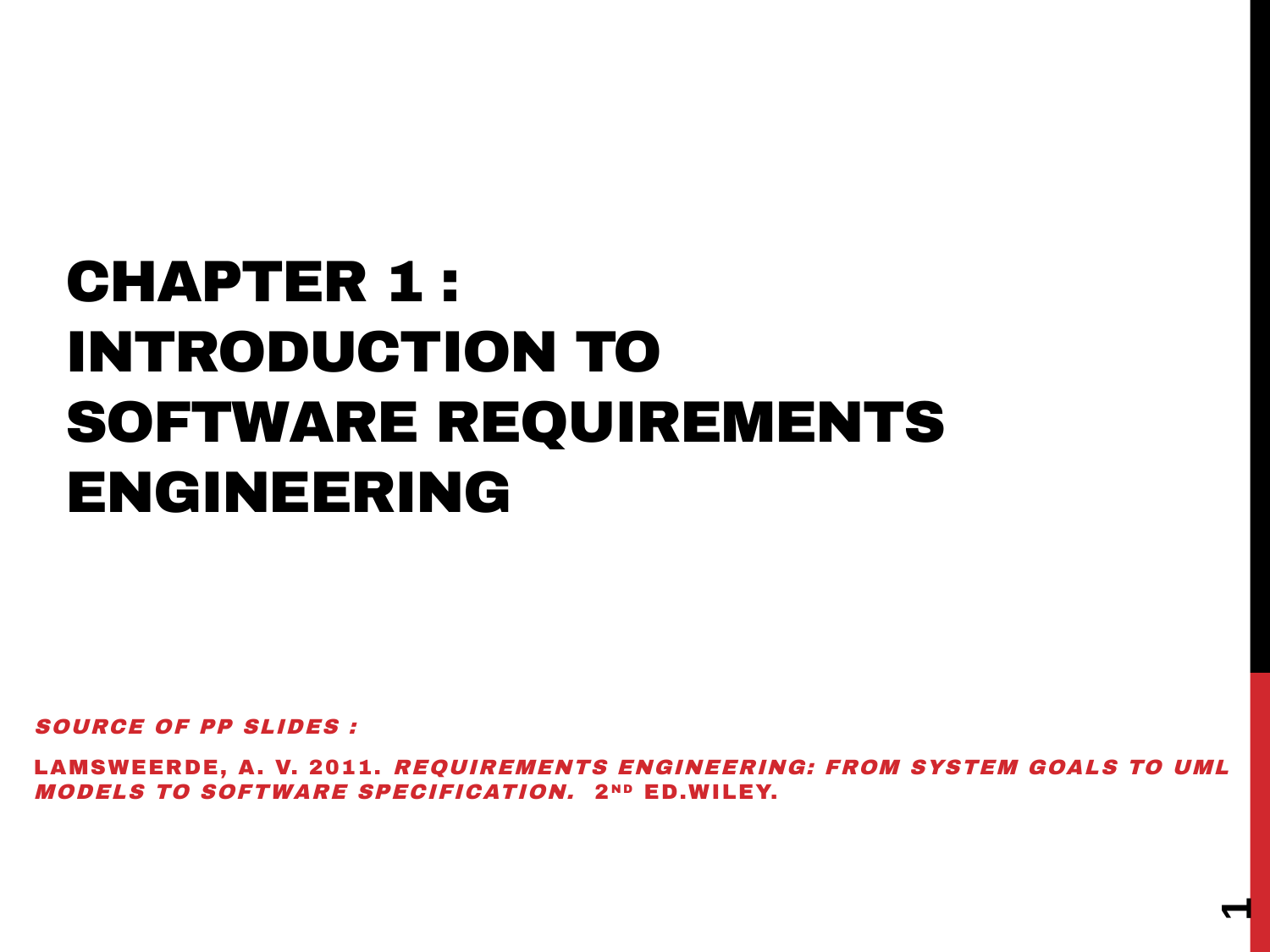

# Chapter 1 : Introduction to Software Requirements Engineering

Source of PP slides :
Lamsweerde, A. V. 2011. Requirements Engineering: From System goals to UML Models to Software Specification.  2nd ed.Wiley.

1